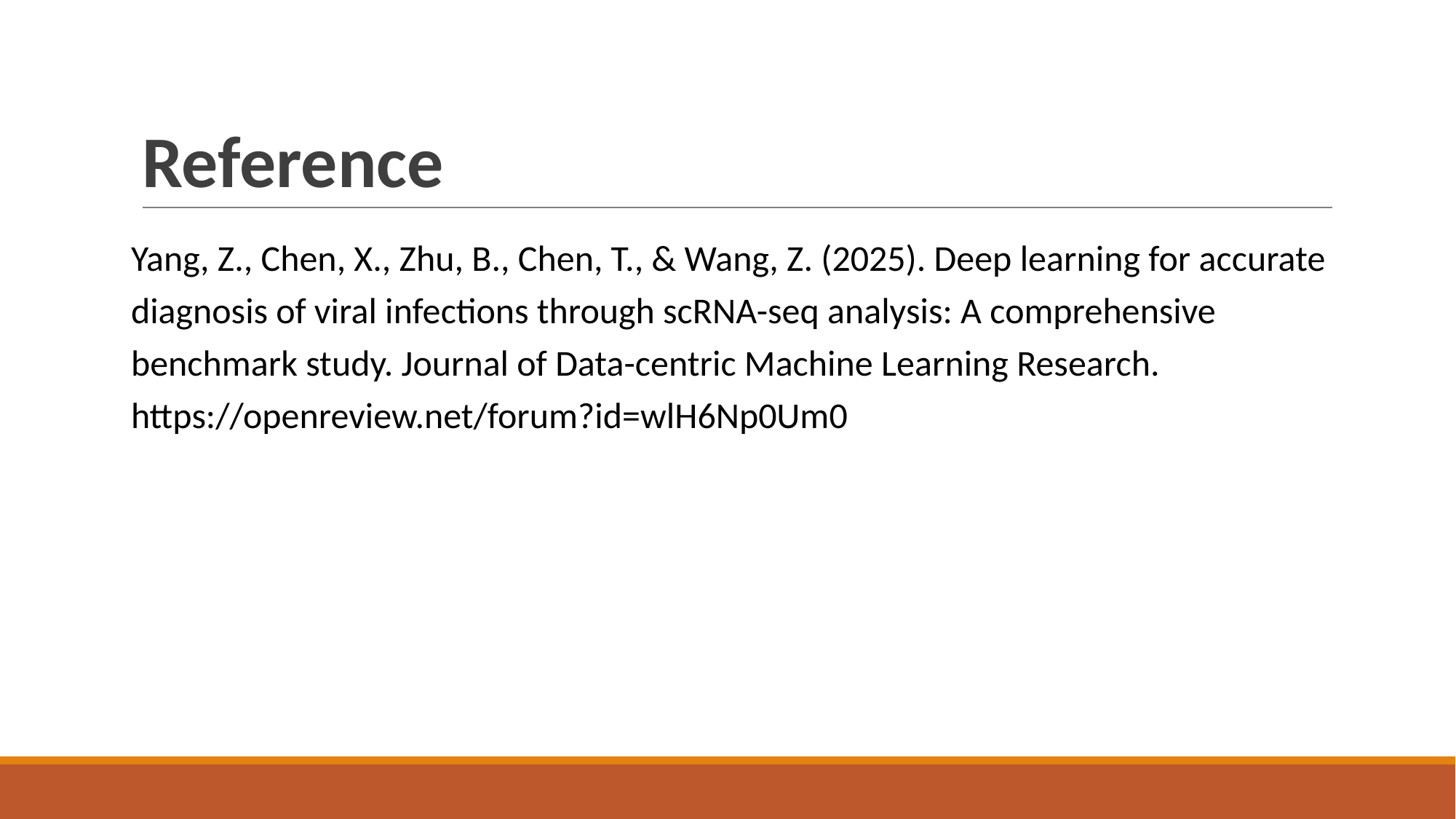

# Reference
Yang, Z., Chen, X., Zhu, B., Chen, T., & Wang, Z. (2025). Deep learning for accurate diagnosis of viral infections through scRNA-seq analysis: A comprehensive benchmark study. Journal of Data-centric Machine Learning Research. https://openreview.net/forum?id=wlH6Np0Um0